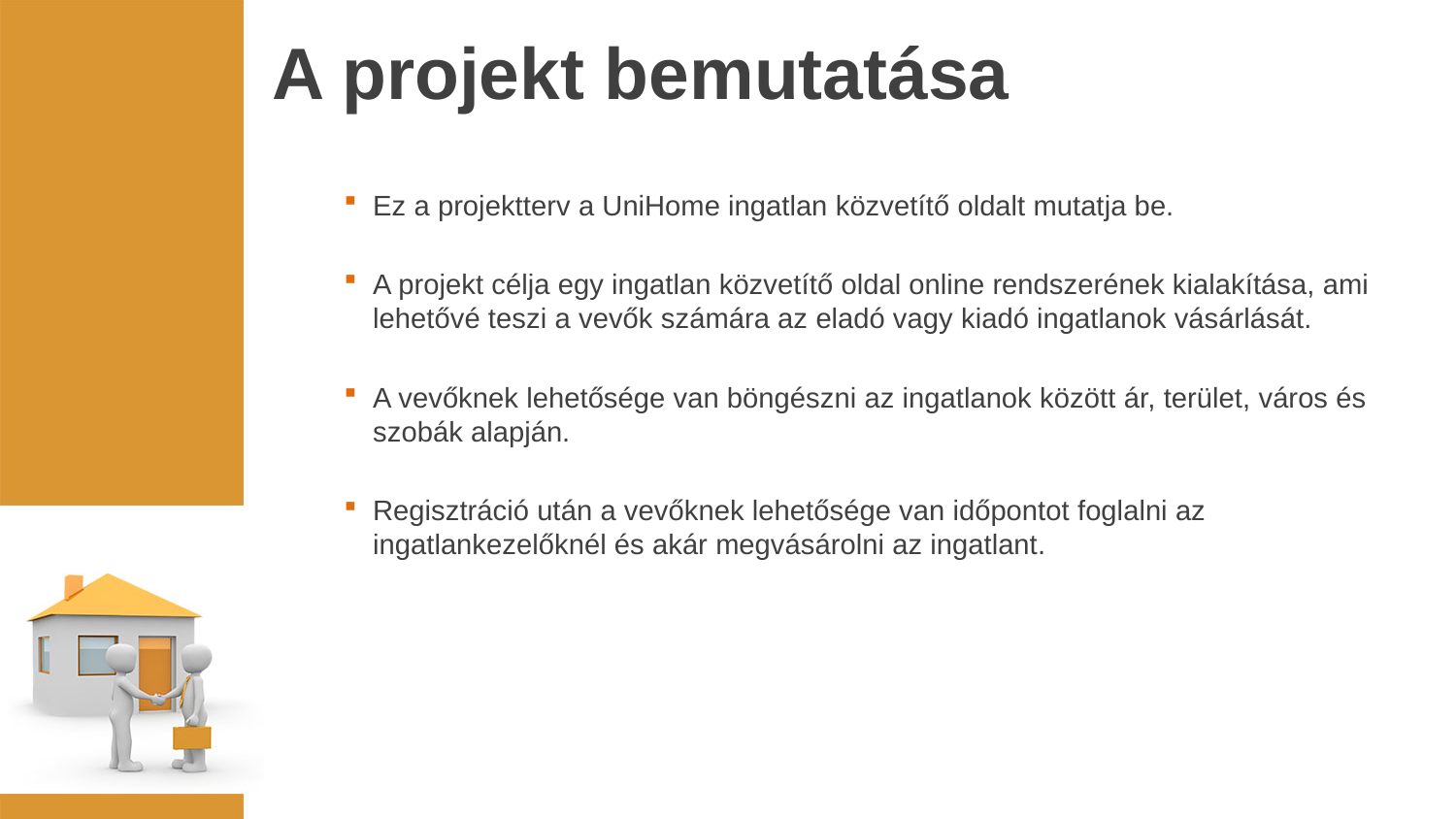

# A projekt bemutatása
Ez a projektterv a UniHome ingatlan közvetítő oldalt mutatja be.

A projekt célja egy ingatlan közvetítő oldal online rendszerének kialakítása, ami lehetővé teszi a vevők számára az eladó vagy kiadó ingatlanok vásárlását.

A vevőknek lehetősége van böngészni az ingatlanok között ár, terület, város és szobák alapján.

Regisztráció után a vevőknek lehetősége van időpontot foglalni az ingatlankezelőknél és akár megvásárolni az ingatlant.